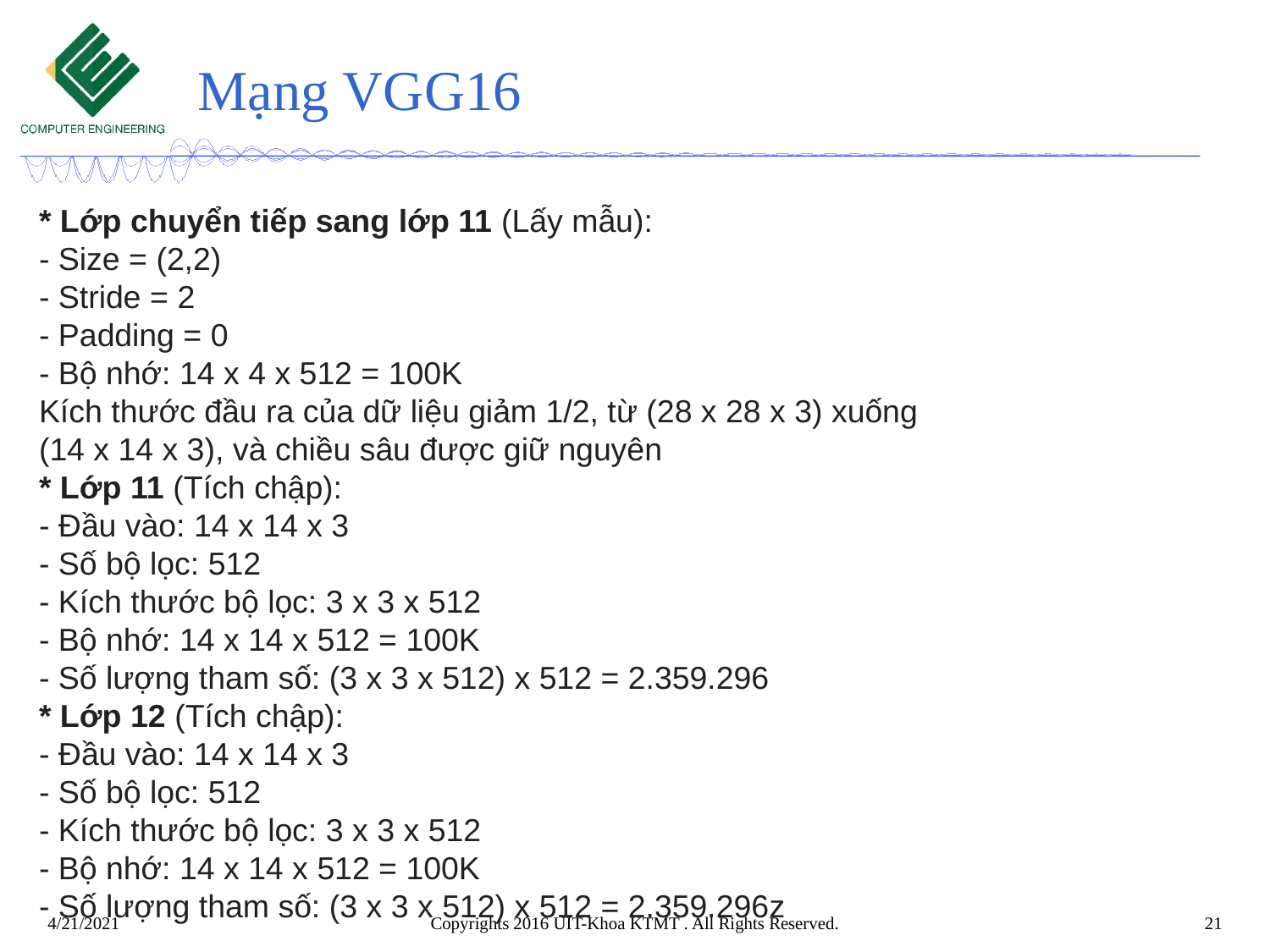

# Mạng VGG16
* Lớp chuyển tiếp sang lớp 11 (Lấy mẫu):
- Size = (2,2)
- Stride = 2
- Padding = 0
- Bộ nhớ: 14 x 4 x 512 = 100K
Kích thước đầu ra của dữ liệu giảm 1/2, từ (28 x 28 x 3) xuống
(14 x 14 x 3), và chiều sâu được giữ nguyên
* Lớp 11 (Tích chập):
- Đầu vào: 14 x 14 x 3
- Số bộ lọc: 512
- Kích thước bộ lọc: 3 x 3 x 512
- Bộ nhớ: 14 x 14 x 512 = 100K
- Số lượng tham số: (3 x 3 x 512) x 512 = 2.359.296
* Lớp 12 (Tích chập):
- Đầu vào: 14 x 14 x 3
- Số bộ lọc: 512
- Kích thước bộ lọc: 3 x 3 x 512
- Bộ nhớ: 14 x 14 x 512 = 100K
- Số lượng tham số: (3 x 3 x 512) x 512 = 2.359.296z

4/21/2021
Copyrights 2016 UIT-Khoa KTMT . All Rights Reserved.
21